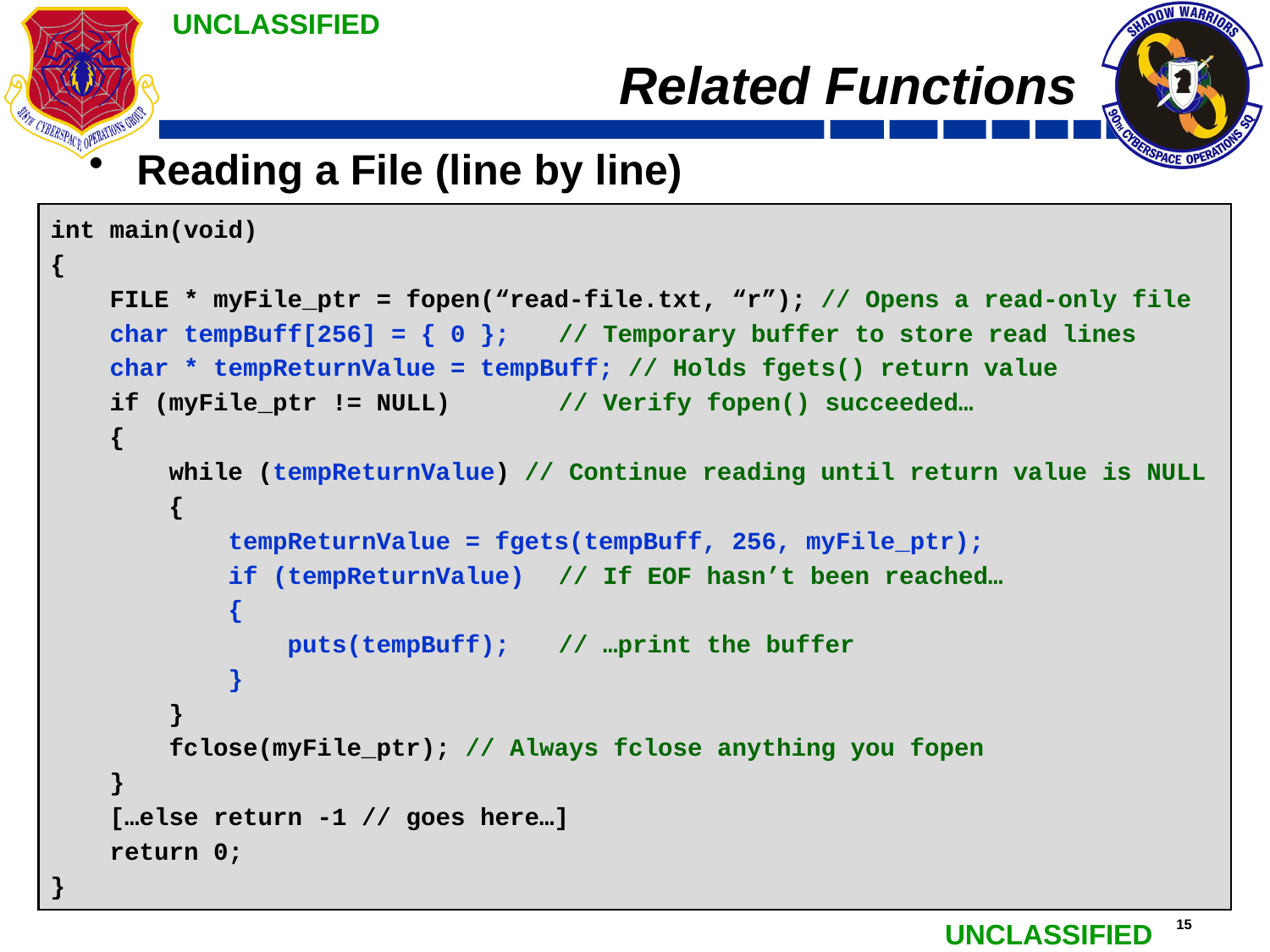

# Related Functions
Reading a File (line by line)
int main(void)
{
    FILE * myFile_ptr = fopen(“read-file.txt, “r”); // Opens a read-only file
    char tempBuff[256] = { 0 };	// Temporary buffer to store read lines
    char * tempReturnValue = tempBuff; // Holds fgets() return value
    if (myFile_ptr != NULL) 	// Verify fopen() succeeded…
    {
        while (tempReturnValue) // Continue reading until return value is NULL
        {
            tempReturnValue = fgets(tempBuff, 256, myFile_ptr);
            if (tempReturnValue) 	// If EOF hasn’t been reached…
            {
                puts(tempBuff);	// …print the buffer
            }
        }
        fclose(myFile_ptr); // Always fclose anything you fopen
    }
    […else return -1 // goes here…]
    return 0;
}